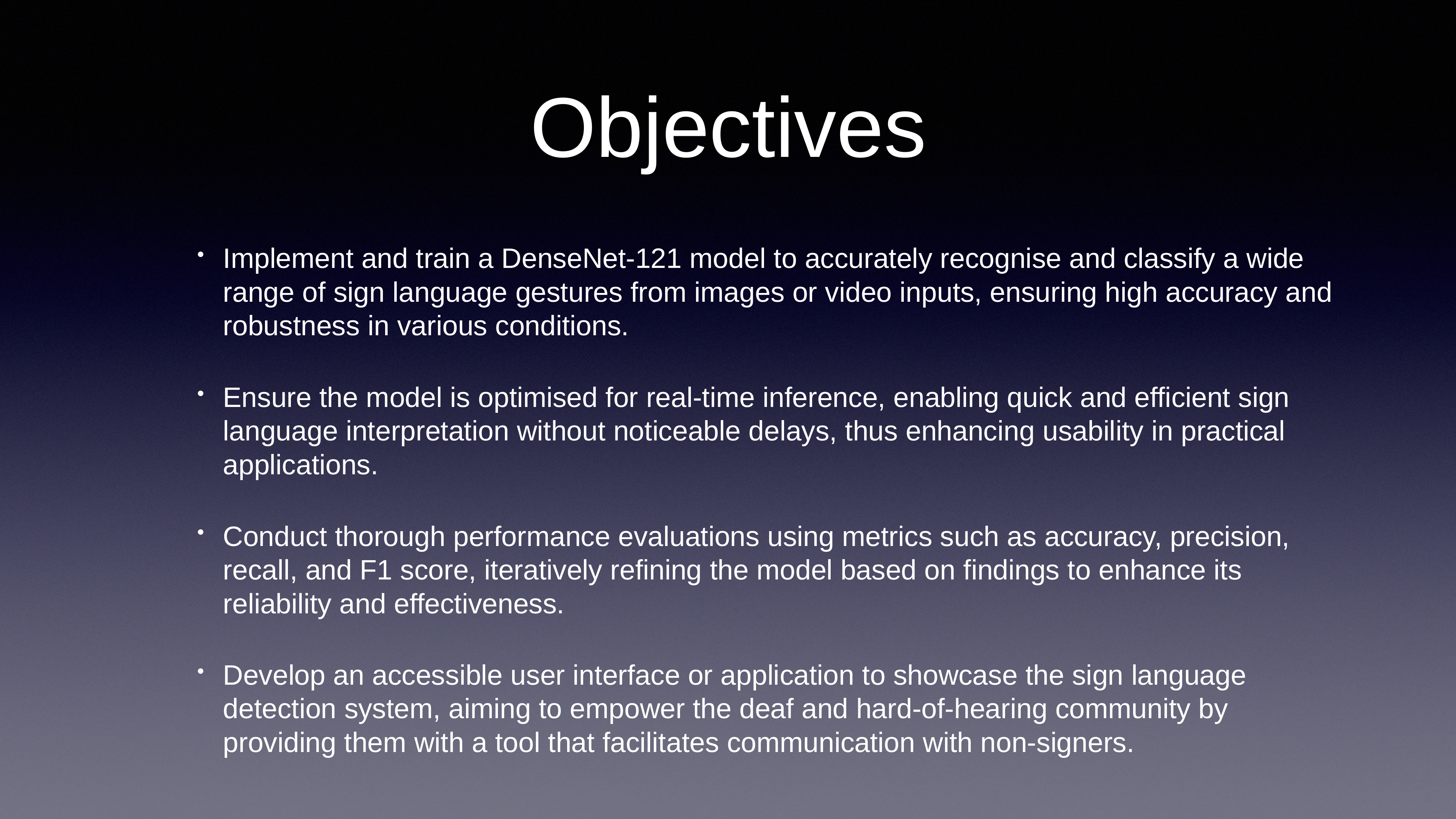

# Objectives
Implement and train a DenseNet-121 model to accurately recognise and classify a wide range of sign language gestures from images or video inputs, ensuring high accuracy and robustness in various conditions.
Ensure the model is optimised for real-time inference, enabling quick and efficient sign language interpretation without noticeable delays, thus enhancing usability in practical applications.
Conduct thorough performance evaluations using metrics such as accuracy, precision, recall, and F1 score, iteratively refining the model based on findings to enhance its reliability and effectiveness.
Develop an accessible user interface or application to showcase the sign language detection system, aiming to empower the deaf and hard-of-hearing community by providing them with a tool that facilitates communication with non-signers.